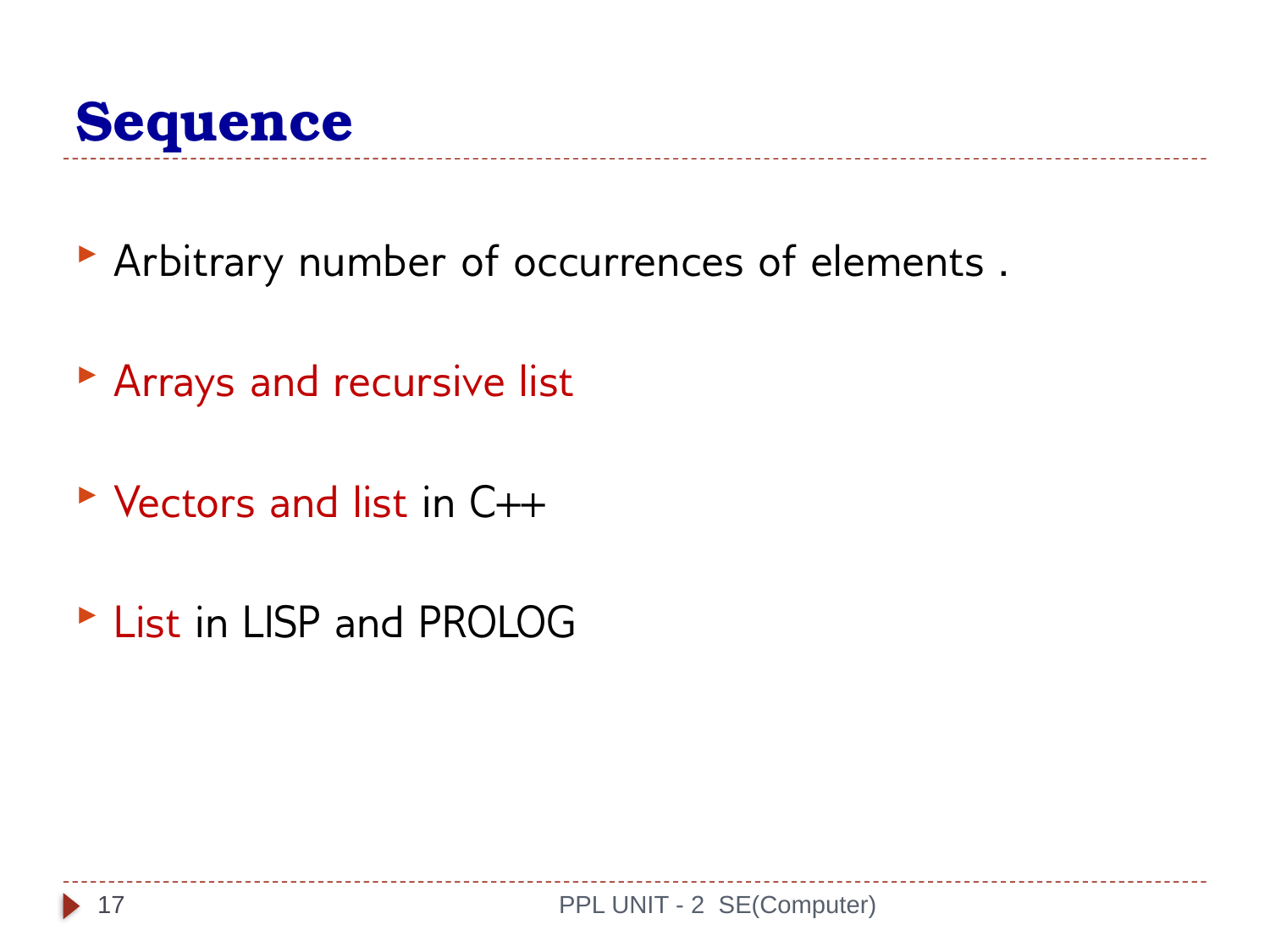

# Sequence
Arbitrary number of occurrences of elements .
Arrays and recursive list
Vectors and list in C++
List in LISP and PROLOG
17
PPL UNIT - 2  SE(Computer)